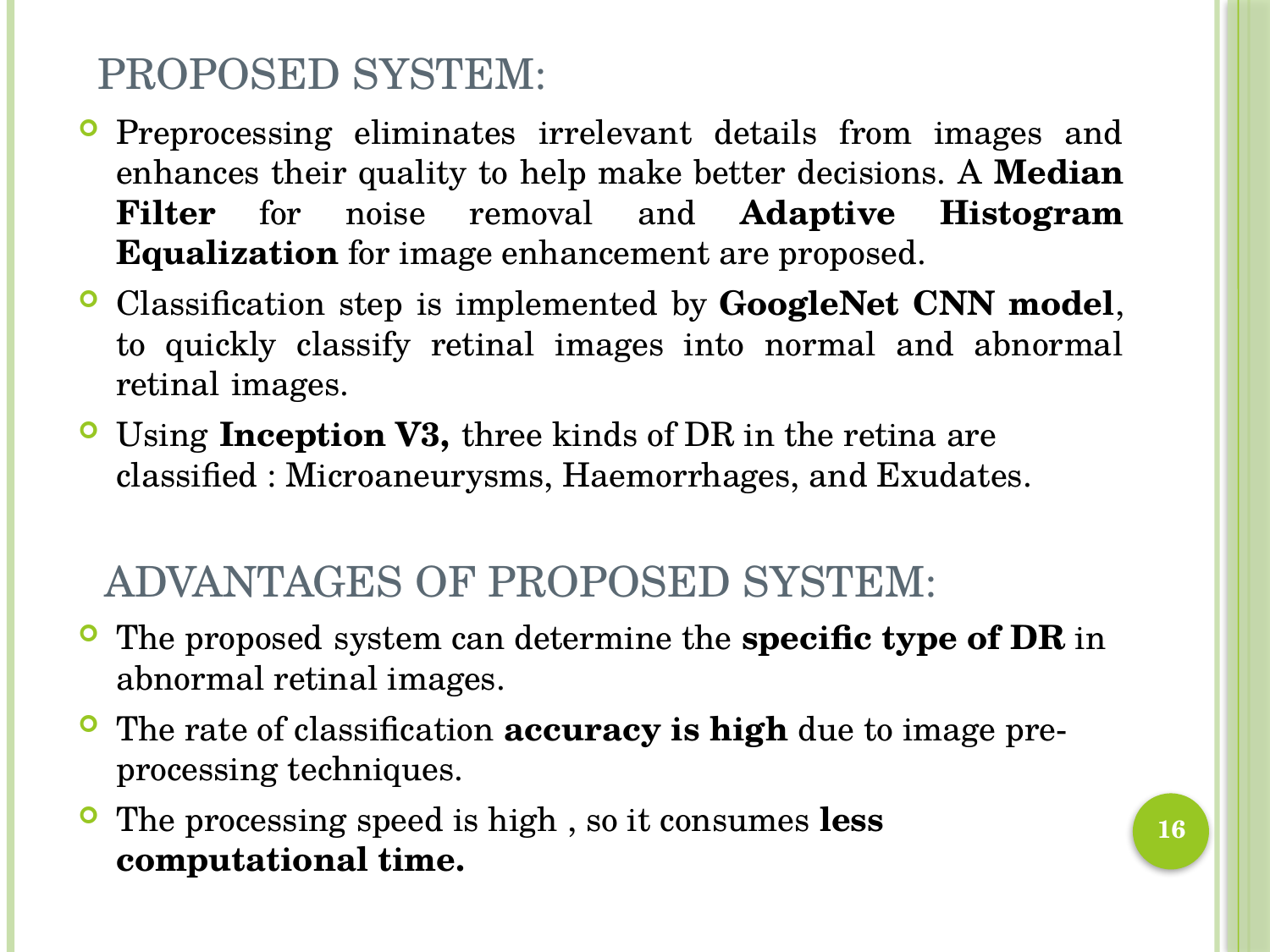

# PROPOSED SYSTEM:
Preprocessing eliminates irrelevant details from images and enhances their quality to help make better decisions. A Median Filter for noise removal and Adaptive Histogram Equalization for image enhancement are proposed.
Classification step is implemented by GoogleNet CNN model, to quickly classify retinal images into normal and abnormal retinal images.
Using Inception V3, three kinds of DR in the retina are classified : Microaneurysms, Haemorrhages, and Exudates.

  ADVANTAGES OF PROPOSED SYSTEM:
The proposed system can determine the specific type of DR in abnormal retinal images.
The rate of classification accuracy is high due to image pre-processing techniques.
The processing speed is high , so it consumes less computational time.

16